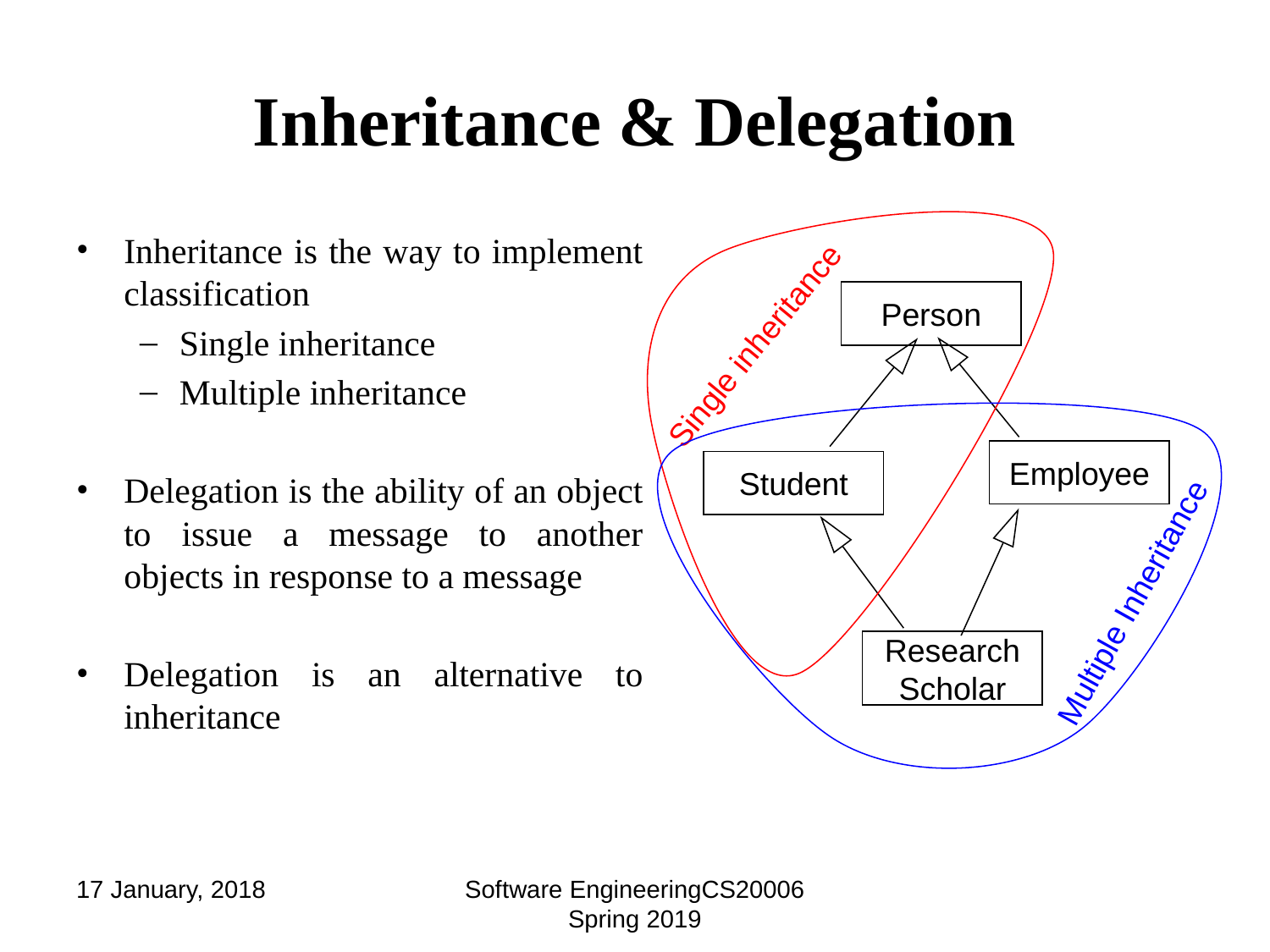

# Inheritance & Delegation

Person

Employee
Student

Research
Scholar
Single inheritance

Multiple Inheritance
Inheritance is the way to implement classification
Single inheritance
Multiple inheritance

Delegation is the ability of an object to issue a message to another objects in response to a message

Delegation is an alternative to inheritance
17 January, 2018
Software EngineeringCS20006 Spring 2019